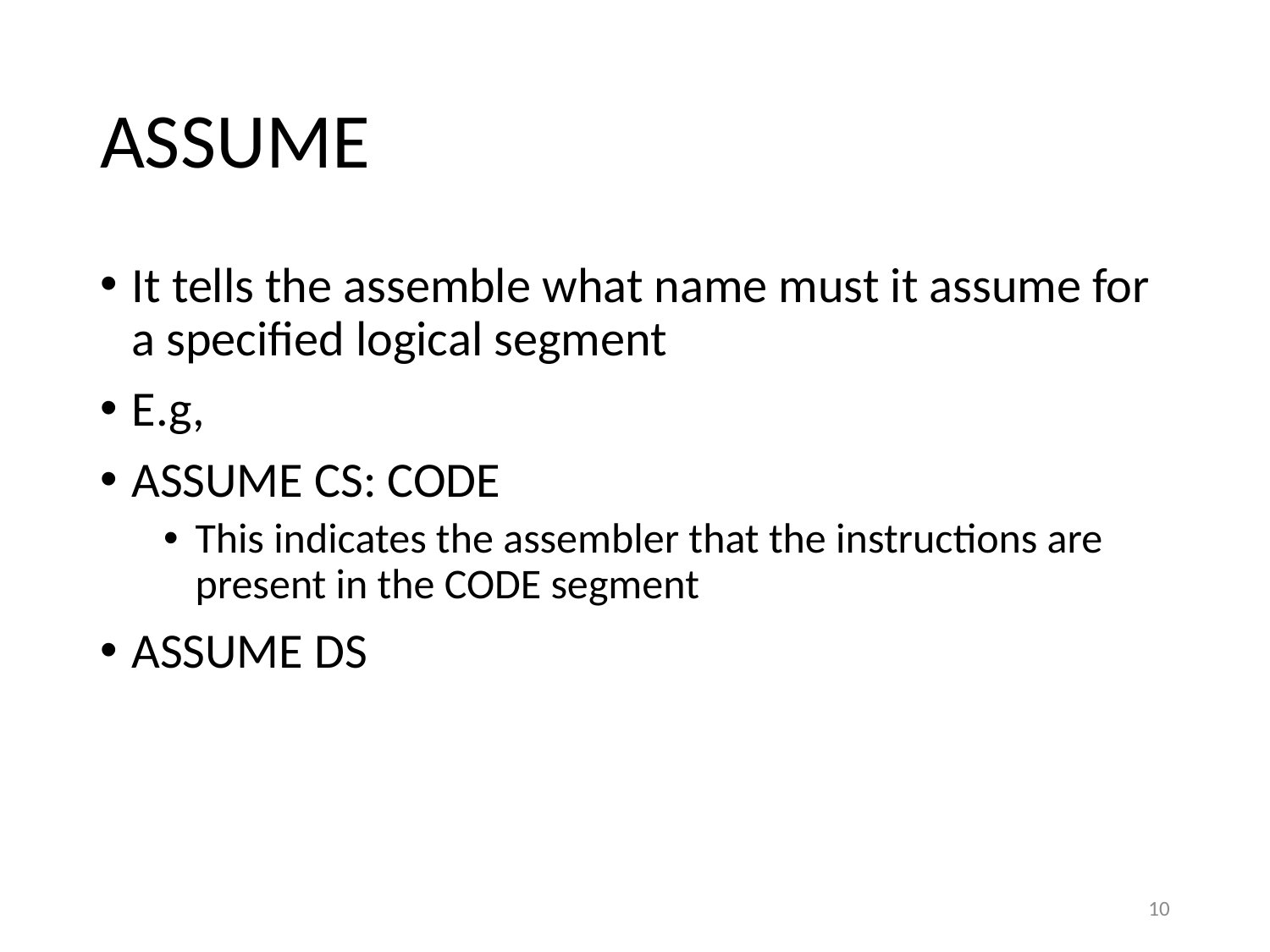

# ASSUME
It tells the assemble what name must it assume for a specified logical segment
E.g,
ASSUME CS: CODE
This indicates the assembler that the instructions are present in the CODE segment
ASSUME DS

10